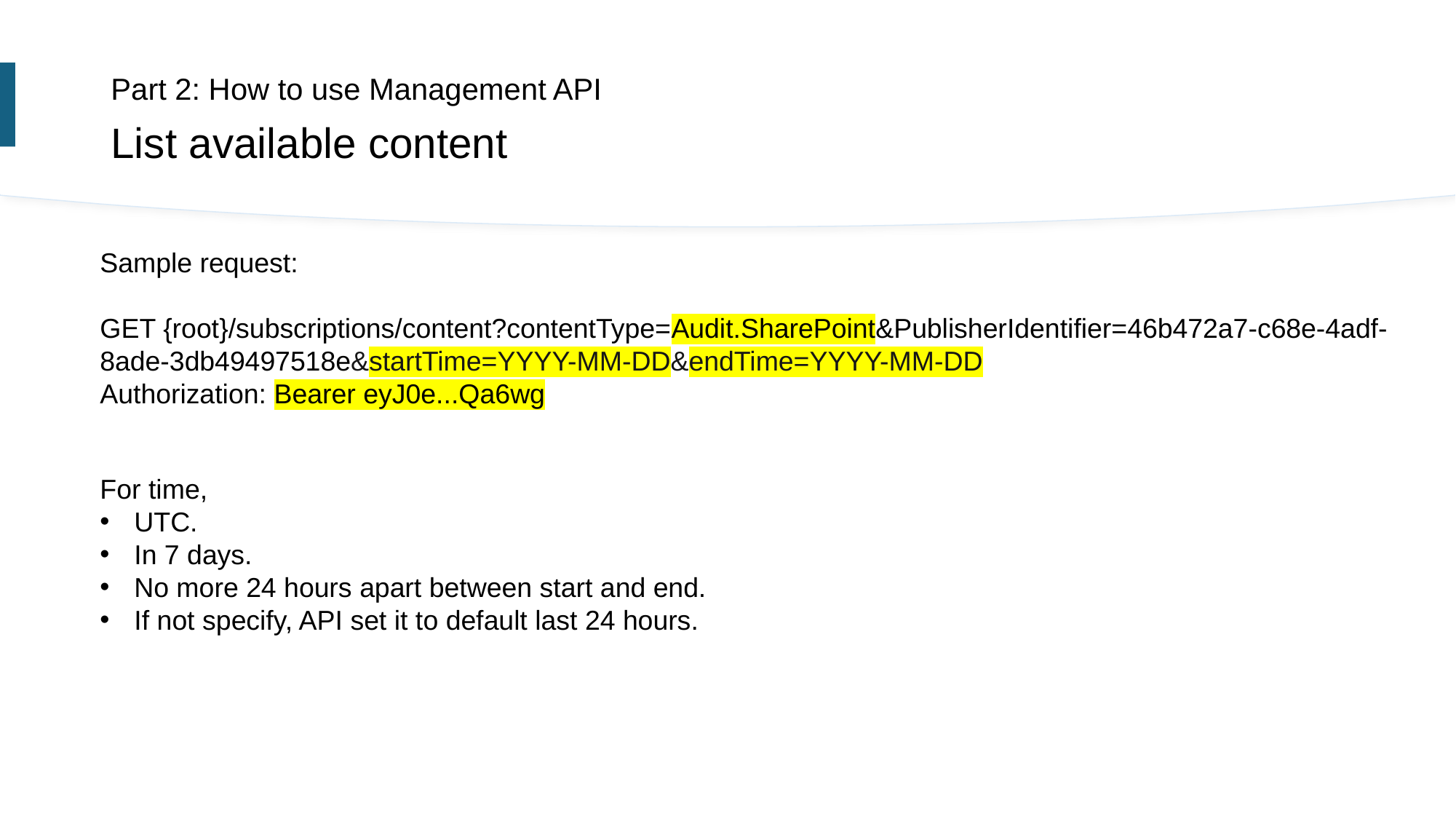

Part 2: How to use Management API
List available content

Sample request:

GET {root}/subscriptions/content?contentType=Audit.SharePoint&PublisherIdentifier=46b472a7-c68e-4adf-8ade-3db49497518e&startTime=YYYY-MM-DD&endTime=YYYY-MM-DD
Authorization: Bearer eyJ0e...Qa6wg
For time,
UTC.
In 7 days.
No more 24 hours apart between start and end.
If not specify, API set it to default last 24 hours.